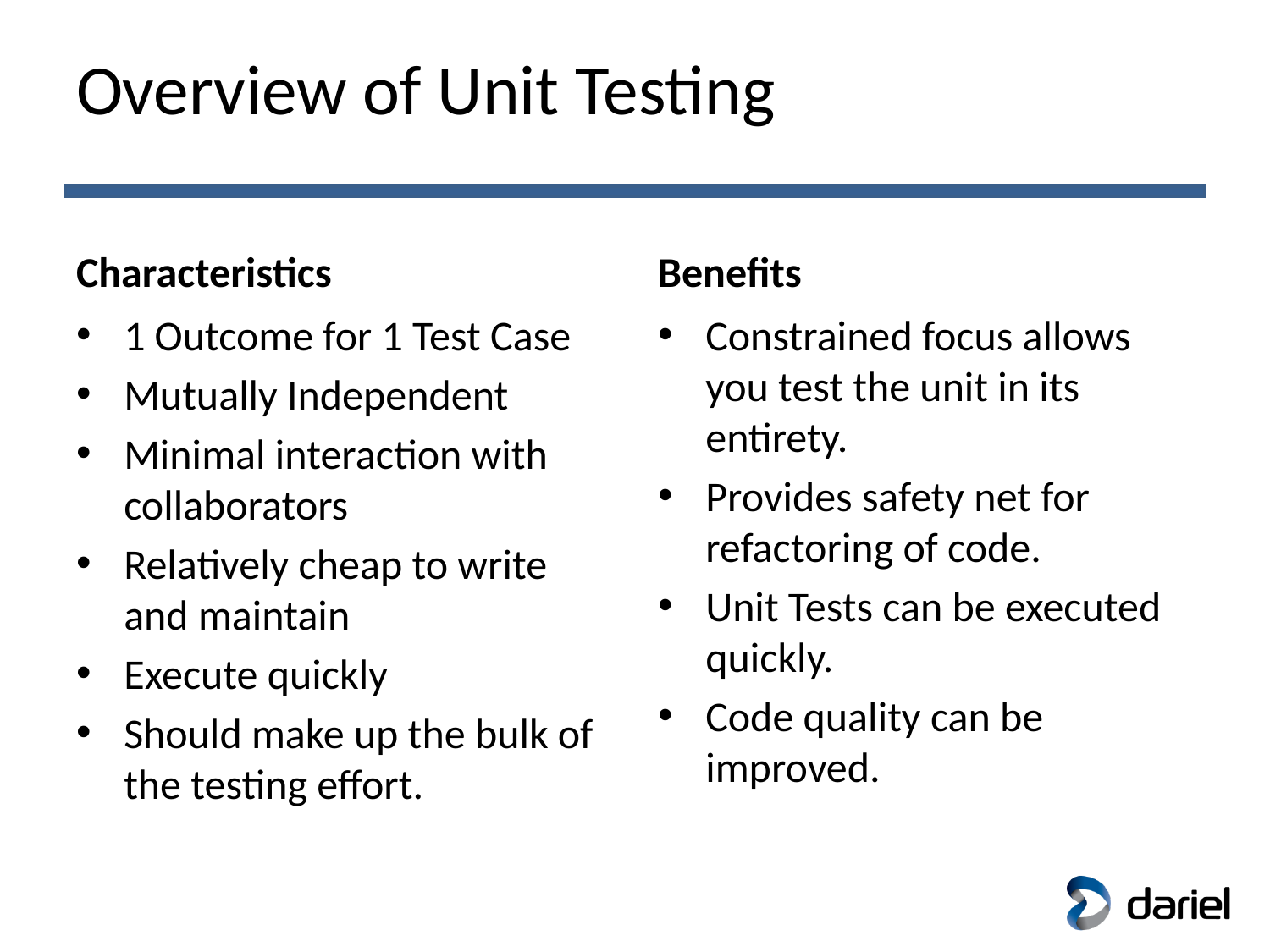

# Overview of Unit Testing
Characteristics
Benefits
1 Outcome for 1 Test Case
Mutually Independent
Minimal interaction with collaborators
Relatively cheap to write and maintain
Execute quickly
Should make up the bulk of the testing effort.
Constrained focus allows you test the unit in its entirety.
Provides safety net for refactoring of code.
Unit Tests can be executed quickly.
Code quality can be improved.